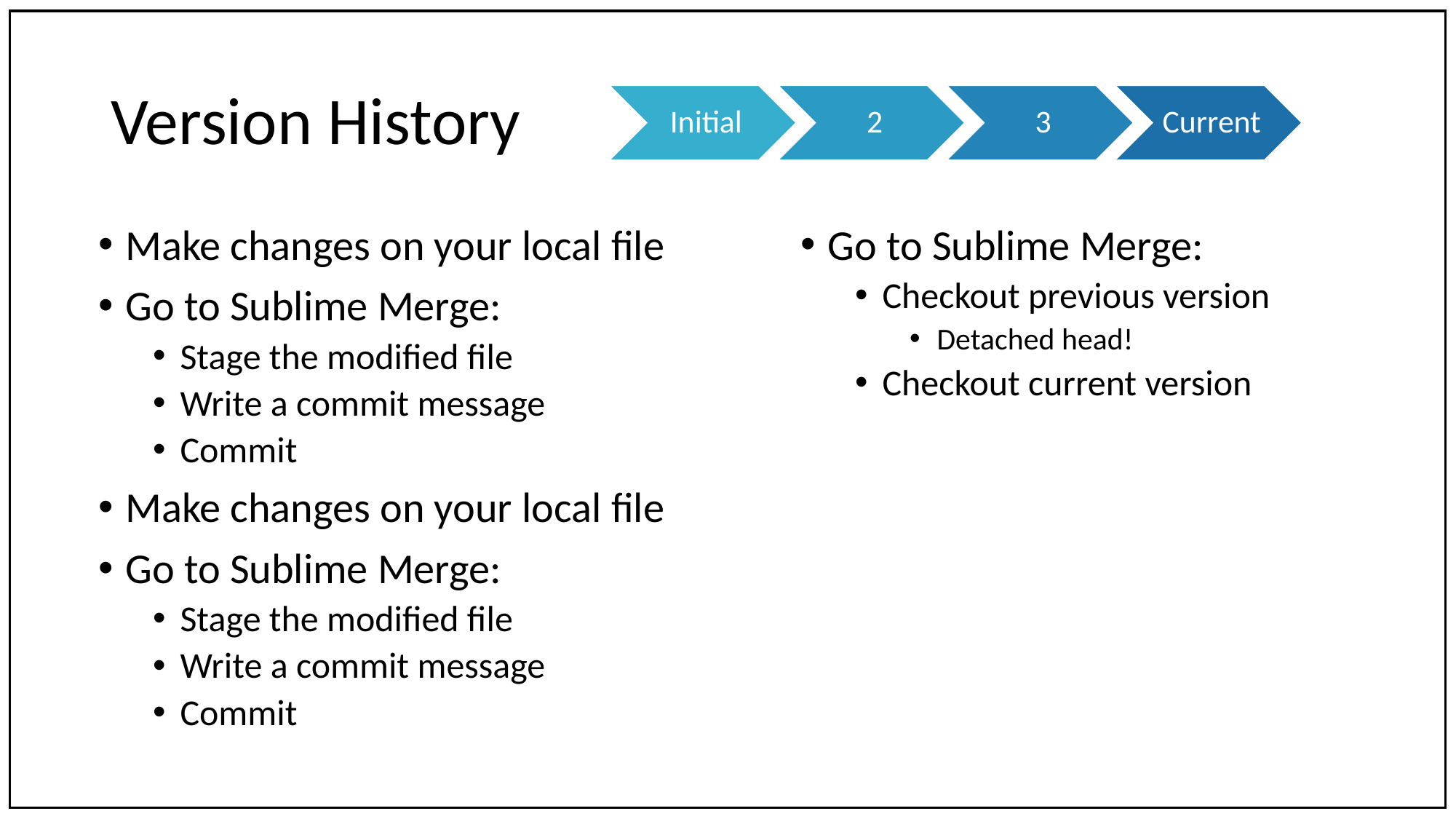

Initial
2
3
Current

# Version History
Make changes on your local file
Go to Sublime Merge:
Stage the modified file
Write a commit message
Commit
Make changes on your local file
Go to Sublime Merge:
Stage the modified file
Write a commit message
Commit
Go to Sublime Merge:
Checkout previous version
Detached head!
Checkout current version